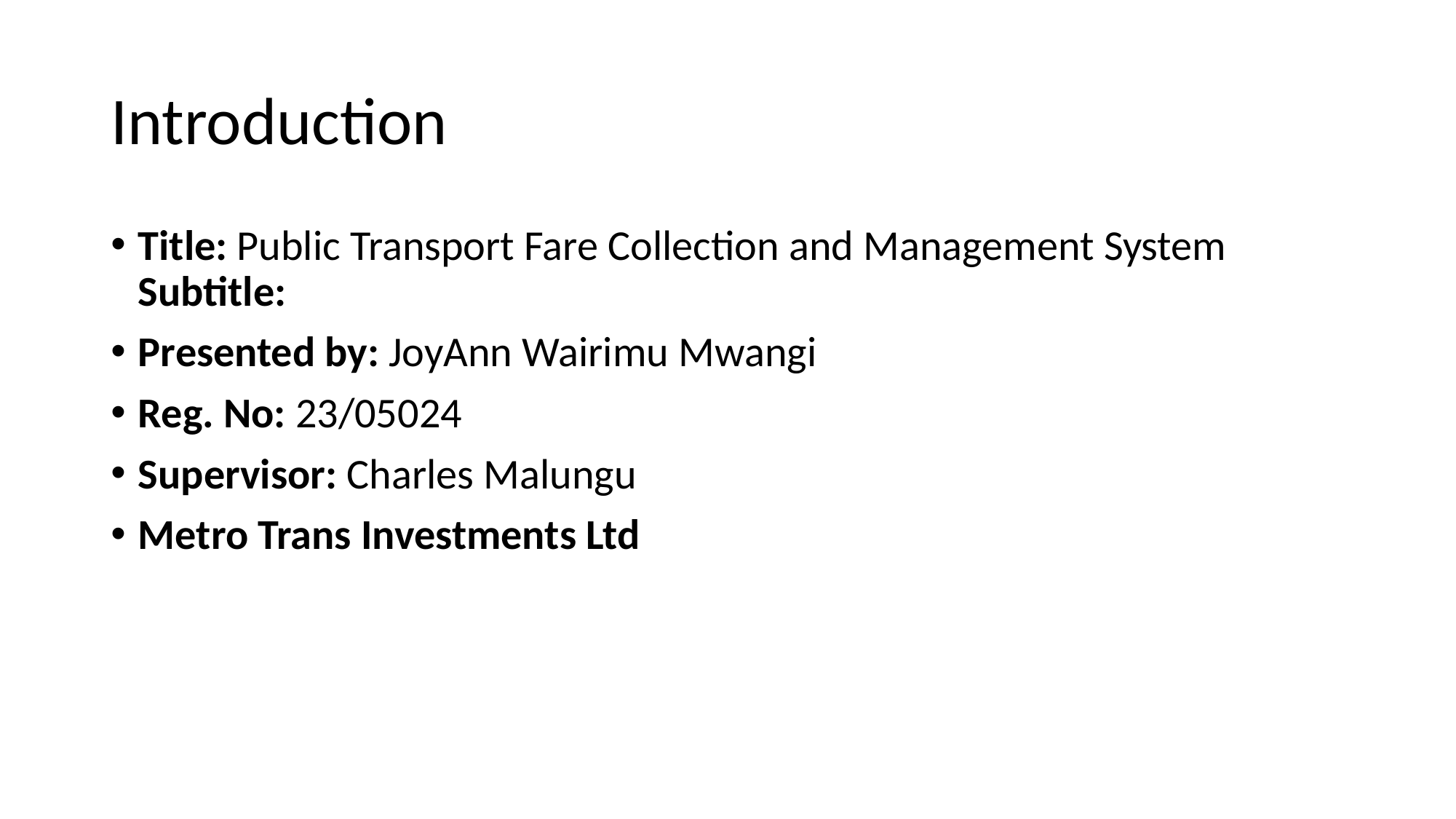

# Introduction
Title: Public Transport Fare Collection and Management System
Subtitle:
Presented by: JoyAnn Wairimu Mwangi
Reg. No: 23/05024
Supervisor: Charles Malungu
Metro Trans Investments Ltd